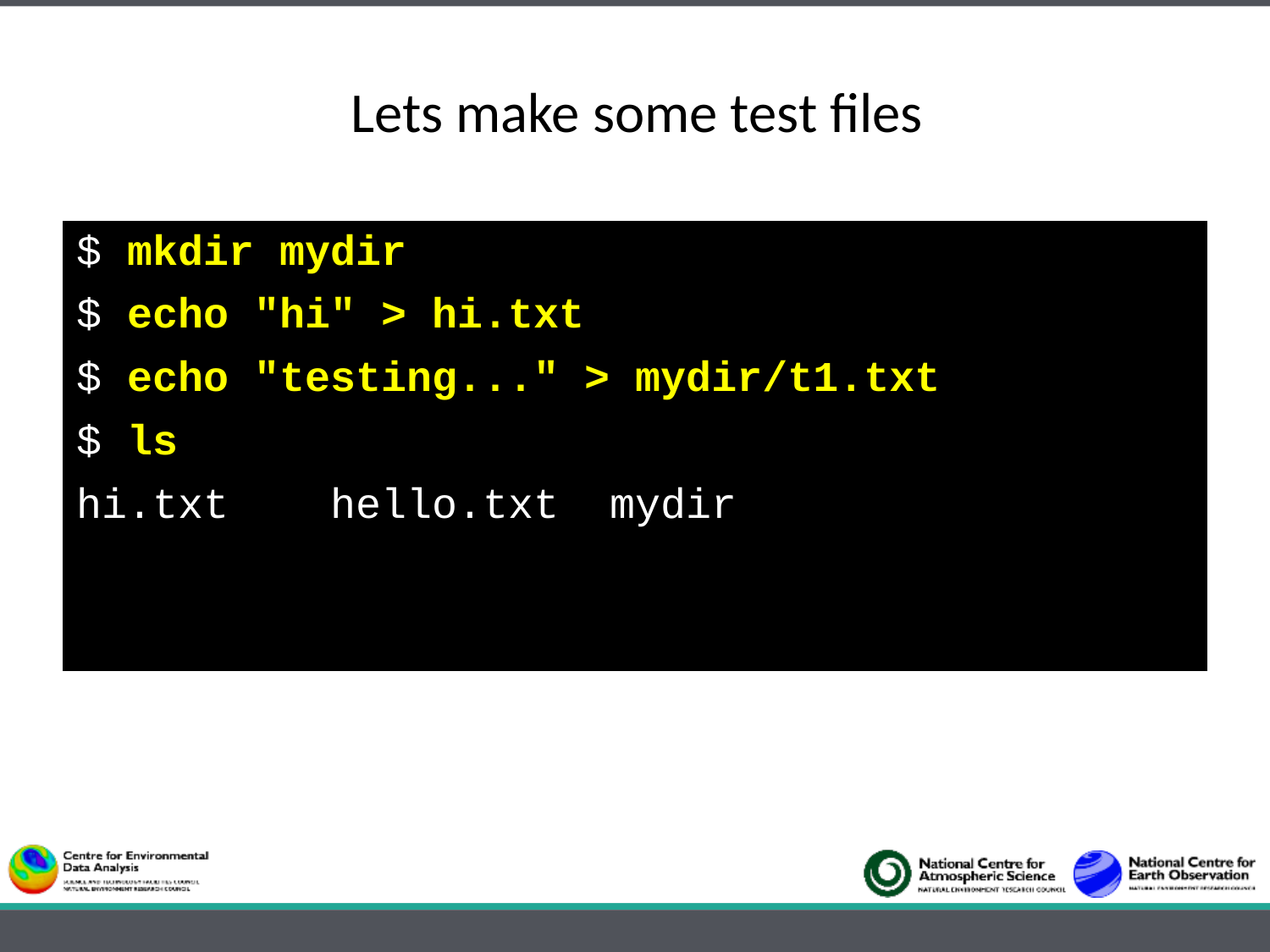

# Lets make some test files
$ mkdir mydir
$ echo "hi" > hi.txt
$ echo "testing..." > mydir/t1.txt
$ ls
hi.txt	hello.txt	 mydir